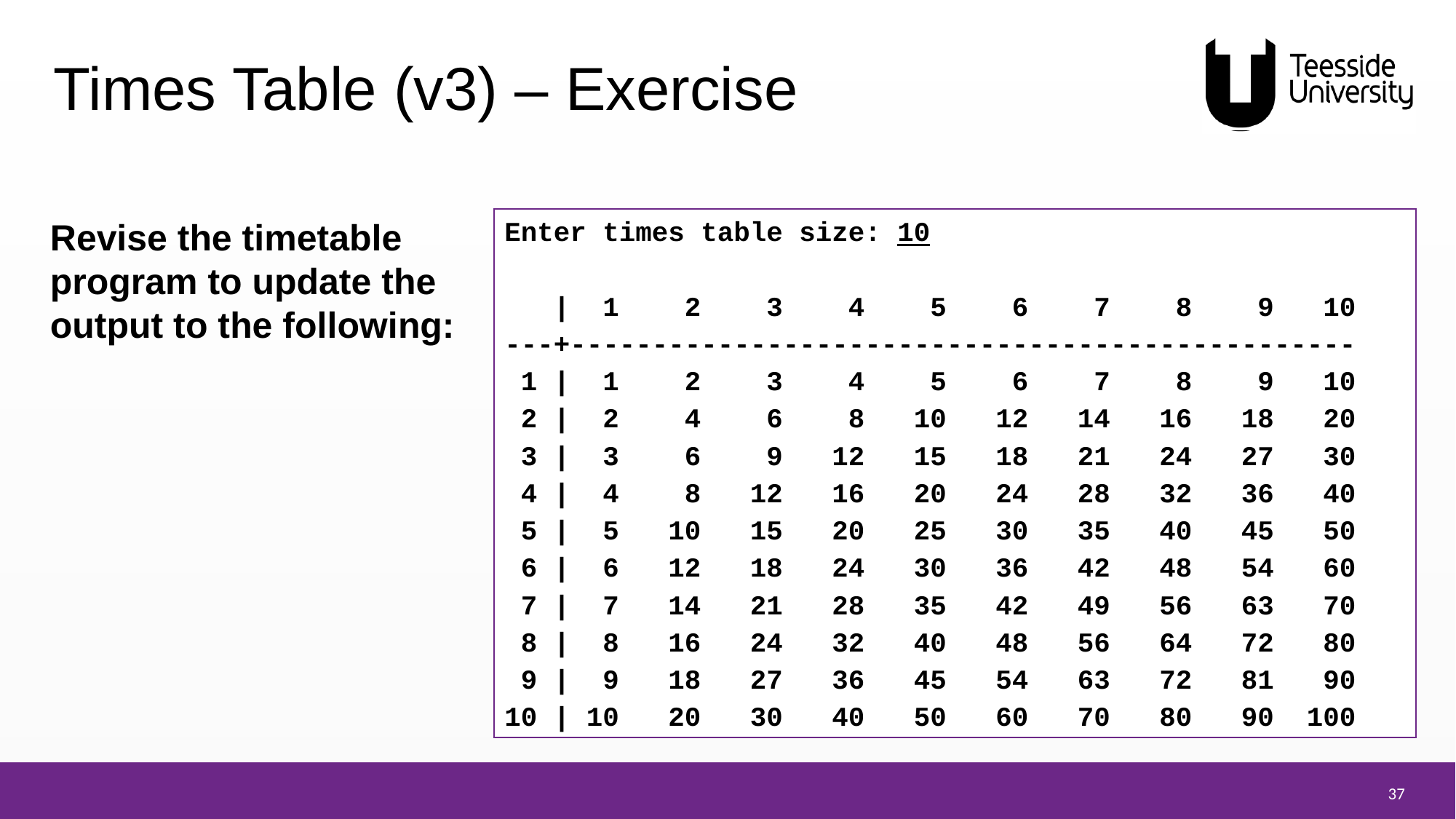

# Times Table (v3) – Exercise
Revise the timetable program to update the output to the following:
Enter times table size: 10

   |  1    2    3    4    5    6    7    8    9   10
---+------------------------------------------------
 1 |  1    2    3    4    5    6    7    8    9   10
 2 |  2    4    6    8   10   12   14   16   18   20
 3 |  3    6    9   12   15   18   21   24   27   30
 4 |  4    8   12   16   20   24   28   32   36   40
 5 |  5   10   15   20   25   30   35   40   45   50
 6 |  6   12   18   24   30   36   42   48   54   60
 7 |  7   14   21   28   35   42   49   56   63   70
 8 |  8   16   24   32   40   48   56   64   72   80
 9 |  9   18   27   36   45   54   63   72   81   90
10 | 10   20   30   40   50   60   70   80   90  100